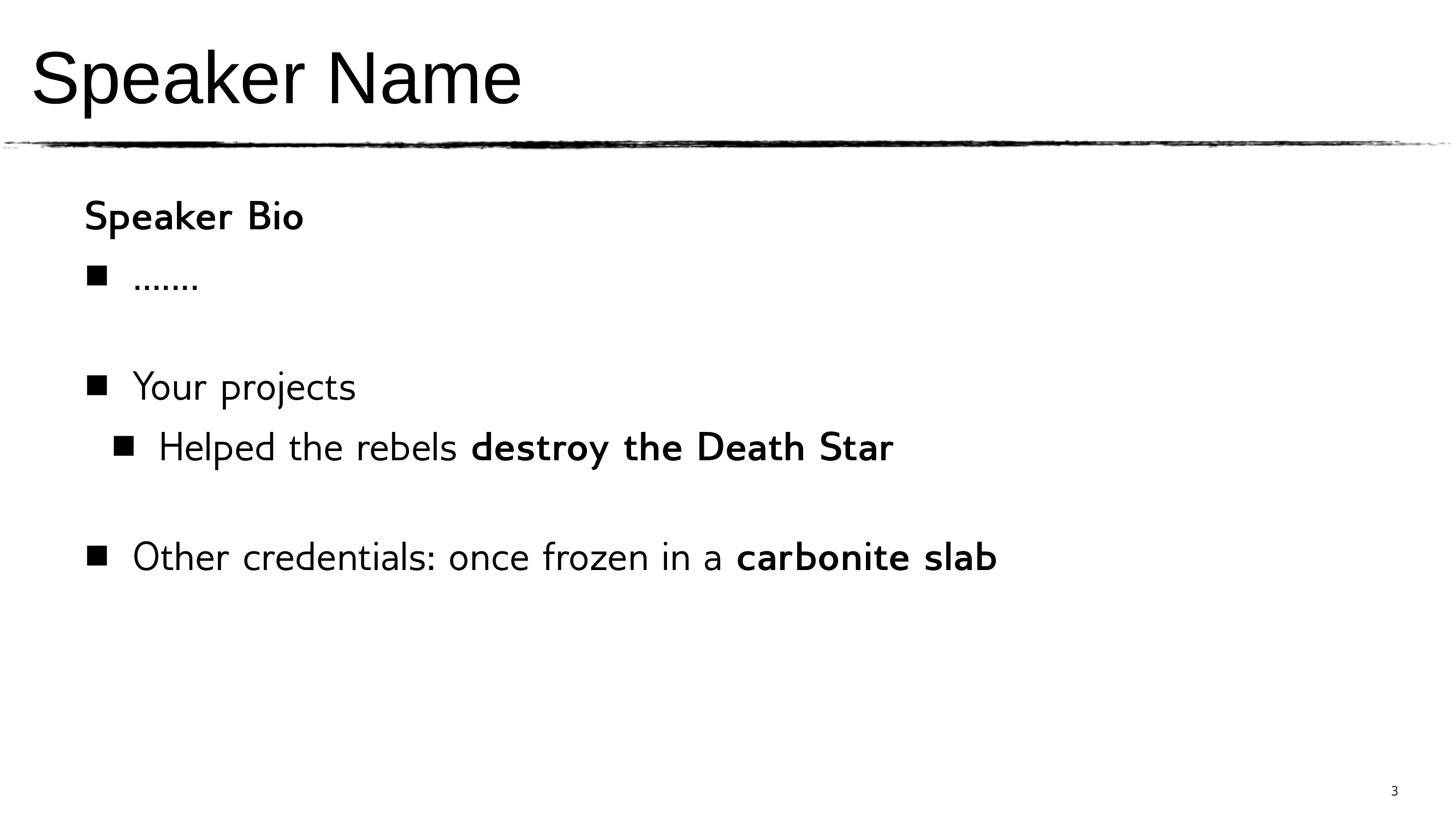

Speaker Name
Speaker Bio
…....
Your projects
Helped the rebels destroy the Death Star
Other credentials: once frozen in a carbonite slab
3